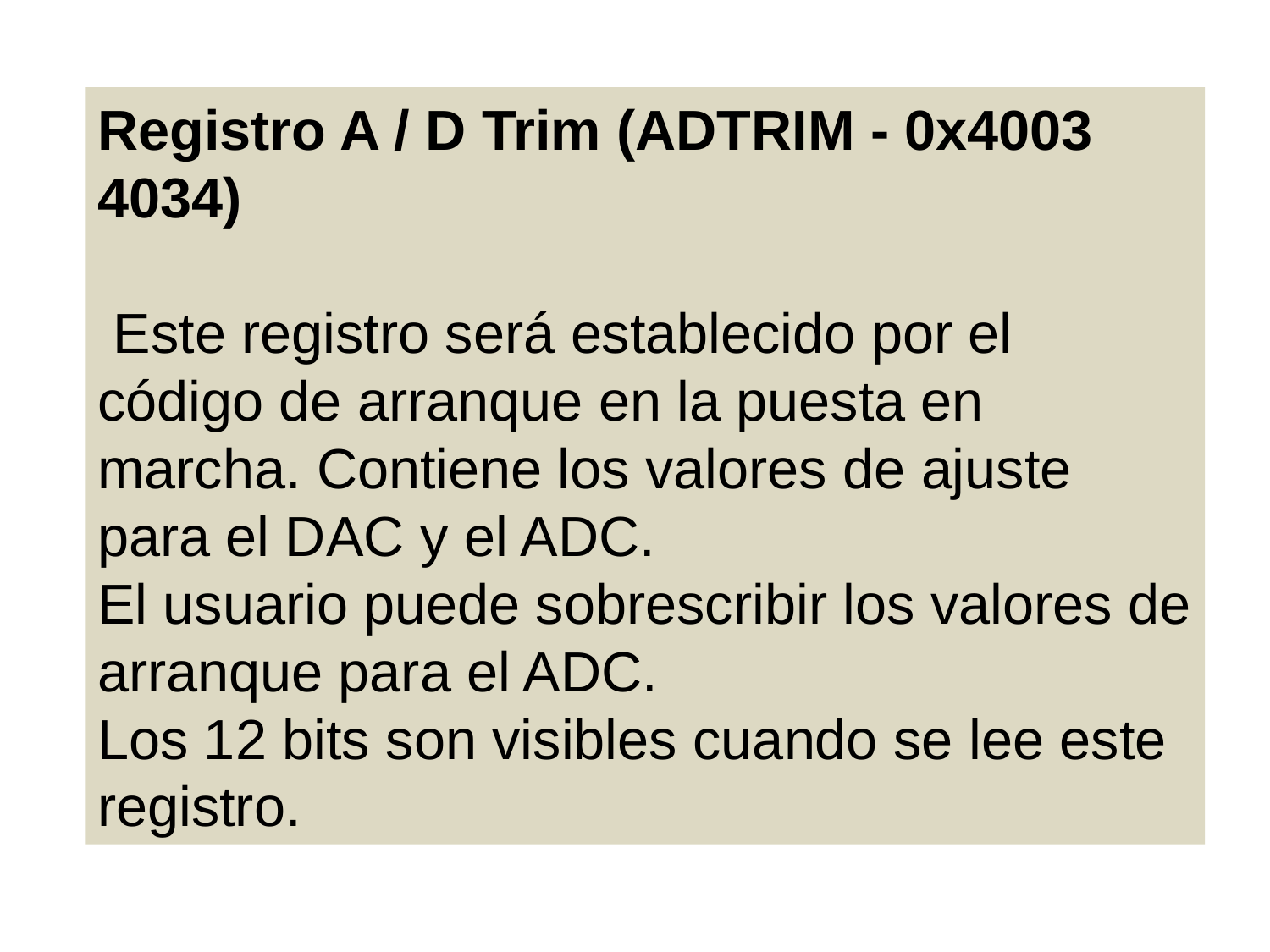

Registro A / D Trim (ADTRIM - 0x4003 4034)

 Este registro será establecido por el código de arranque en la puesta en marcha. Contiene los valores de ajuste para el DAC y el ADC.
El usuario puede sobrescribir los valores de arranque para el ADC.
Los 12 bits son visibles cuando se lee este registro.